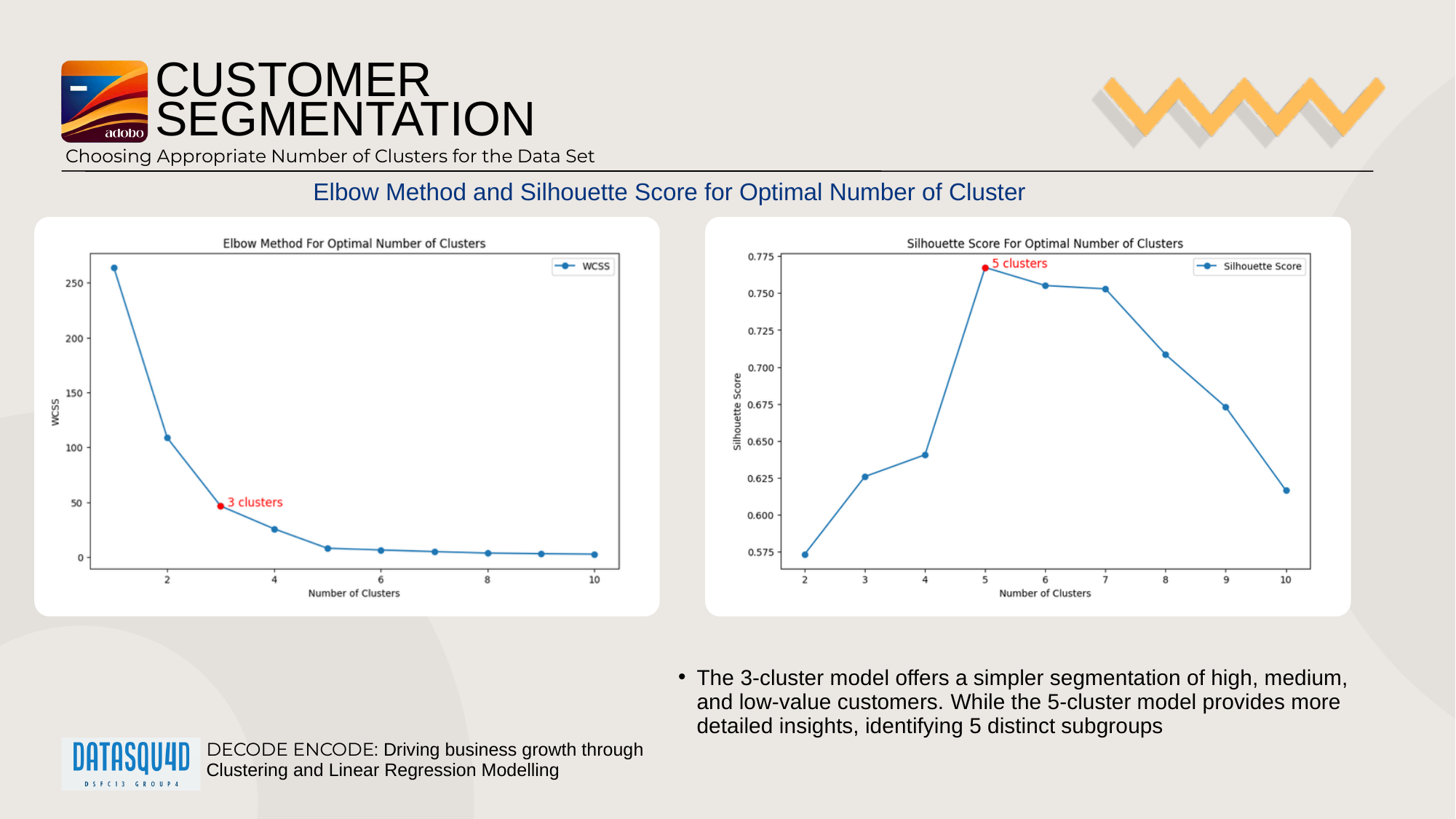

CUSTOMER
SEGMENTATION

Choosing Appropriate Number of Clusters for the Data Set

Elbow Method and Silhouette Score for Optimal Number of Cluster

The 3-cluster model offers a simpler segmentation of high, medium, and low-value customers. While the 5-cluster model provides more detailed insights, identifying 5 distinct subgroups

DECODE ENCODE: Driving business growth through Clustering and Linear Regression Modelling